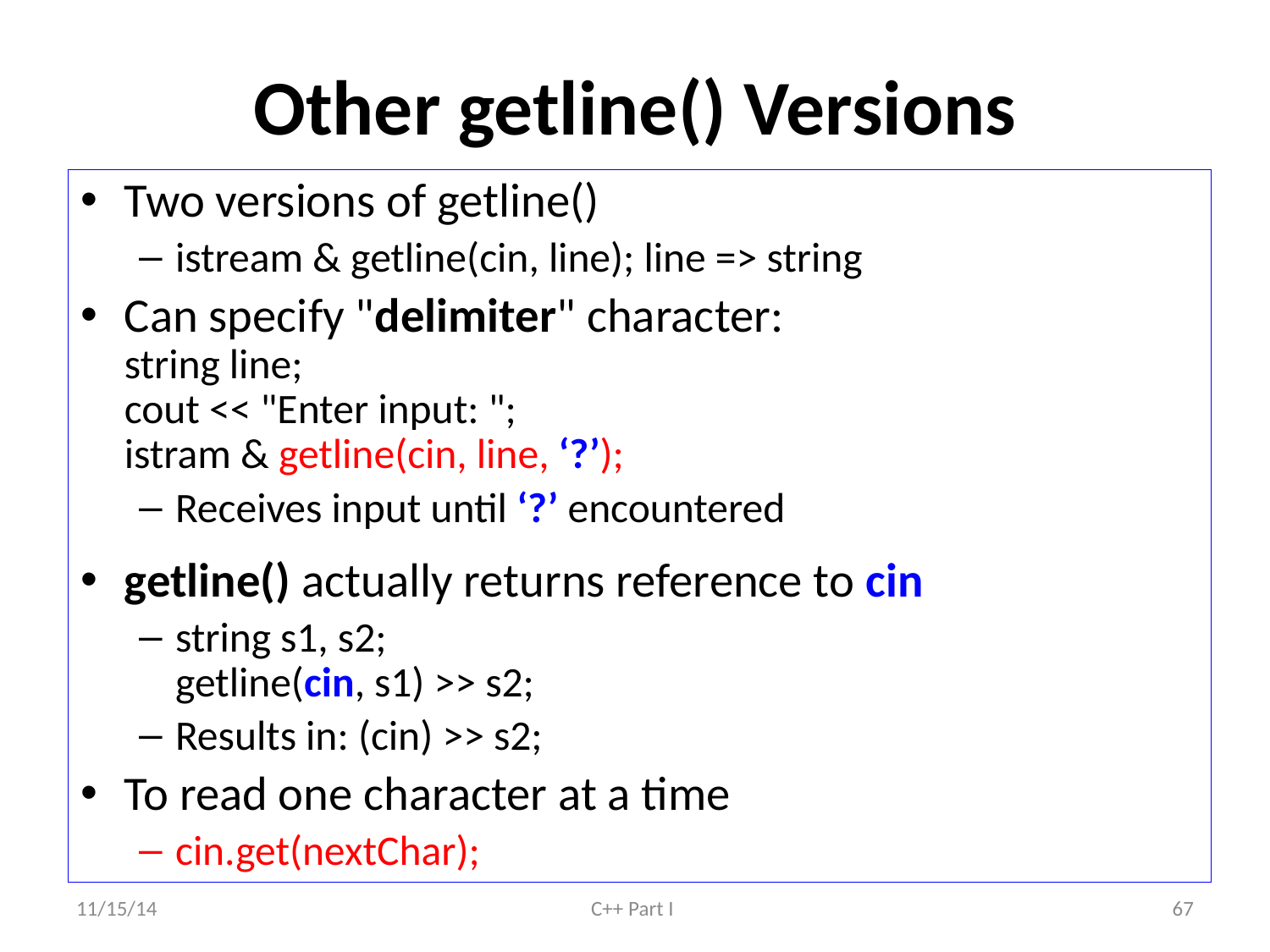

# Other getline() Versions
Two versions of getline()
istream & getline(cin, line); line => string
Can specify "delimiter" character:
string line;
cout << "Enter input: ";
istram & getline(cin, line, ‘?’);
Receives input until ‘?’ encountered
getline() actually returns reference to cin
string s1, s2;
getline(cin, s1) >> s2;
Results in: (cin) >> s2;
To read one character at a time
cin.get(nextChar);
11/15/14
C++ Part I
67